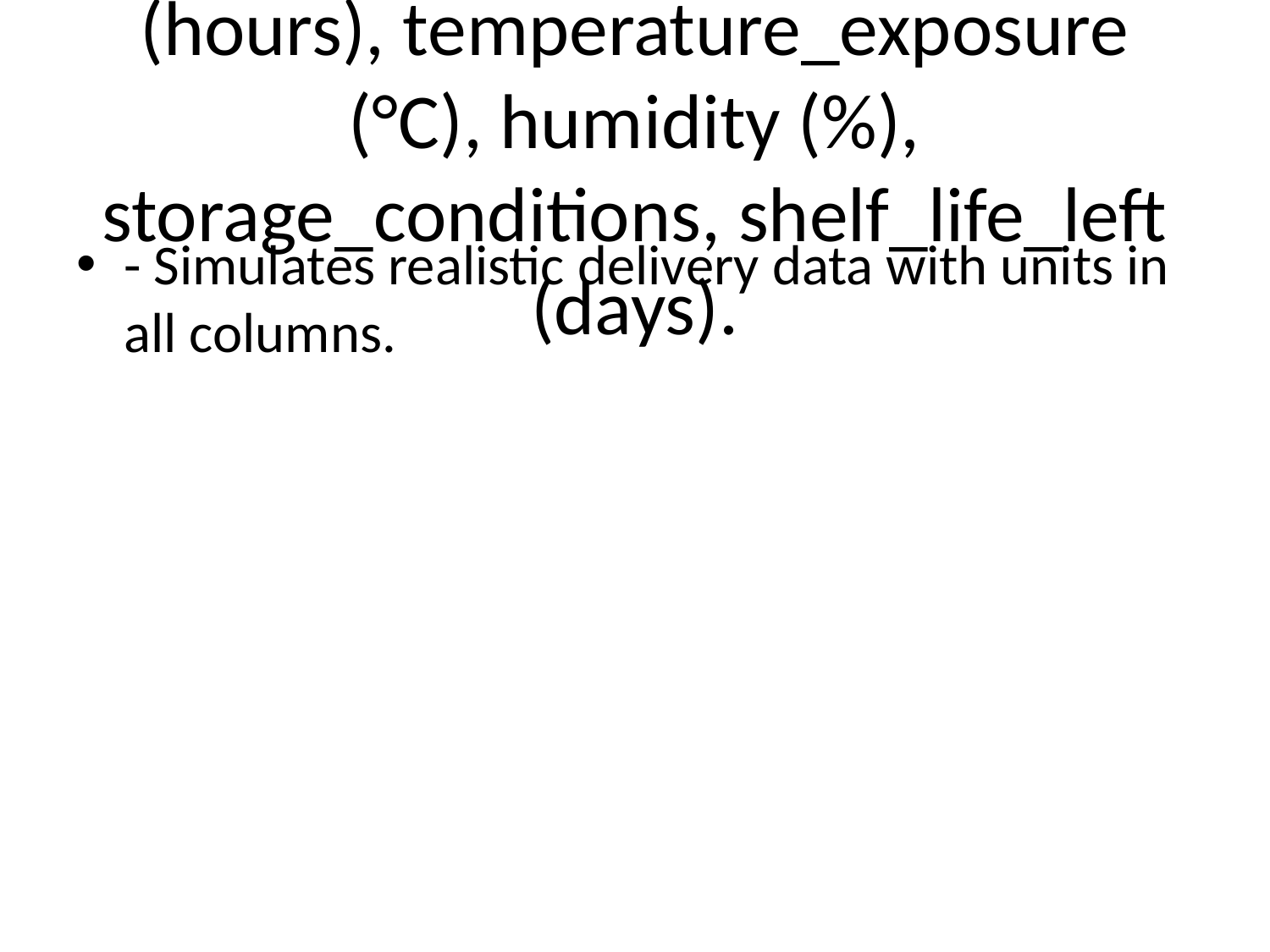

# product_type, time_in_transit (hours), temperature_exposure (°C), humidity (%), storage_conditions, shelf_life_left (days).
- Simulates realistic delivery data with units in all columns.